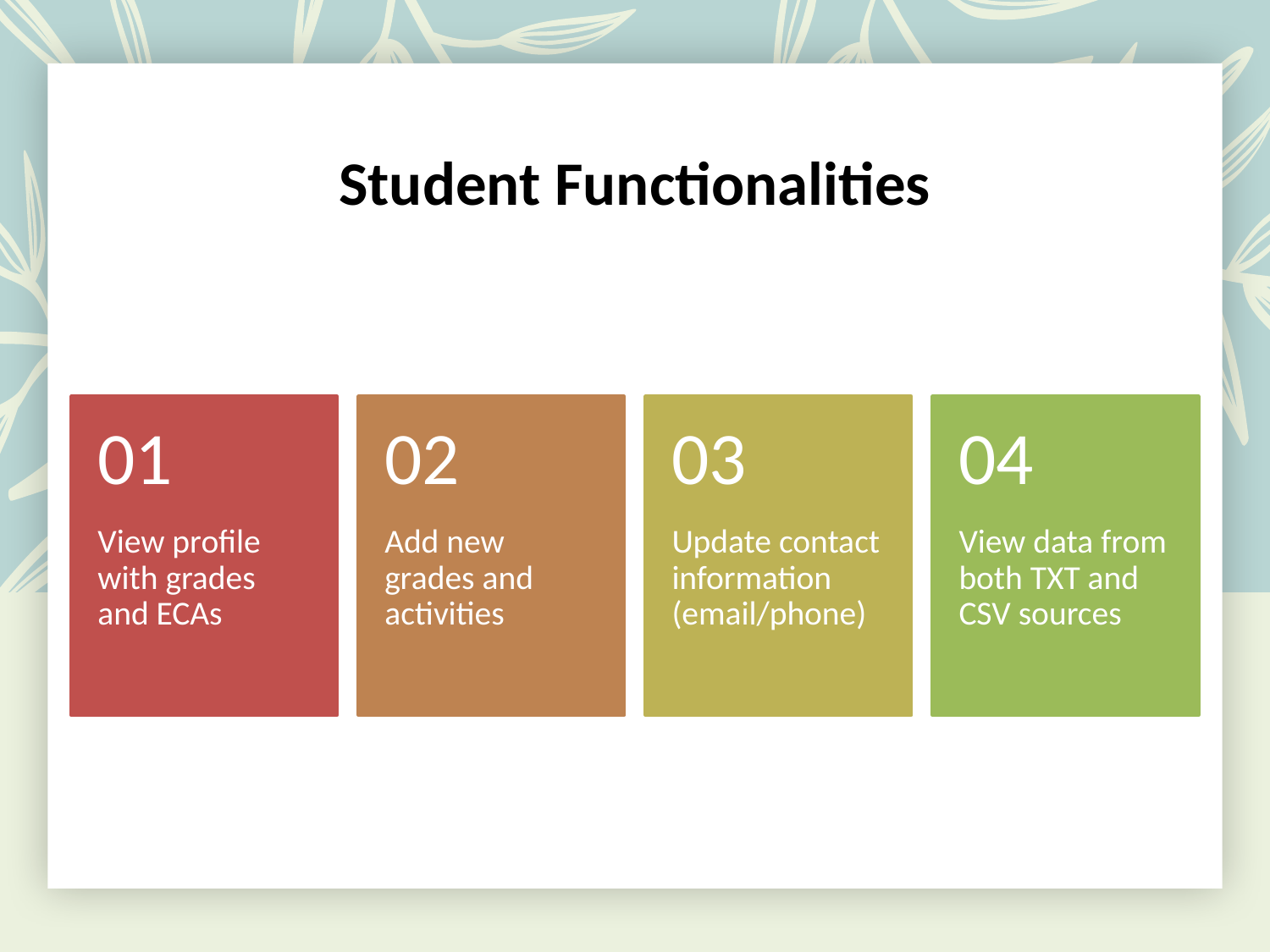

# Student Functionalities
View profile with grades and ECAs
01
Add new grades and activities
02
Update contact information (email/phone)
03
View data from both TXT and CSV sources
04